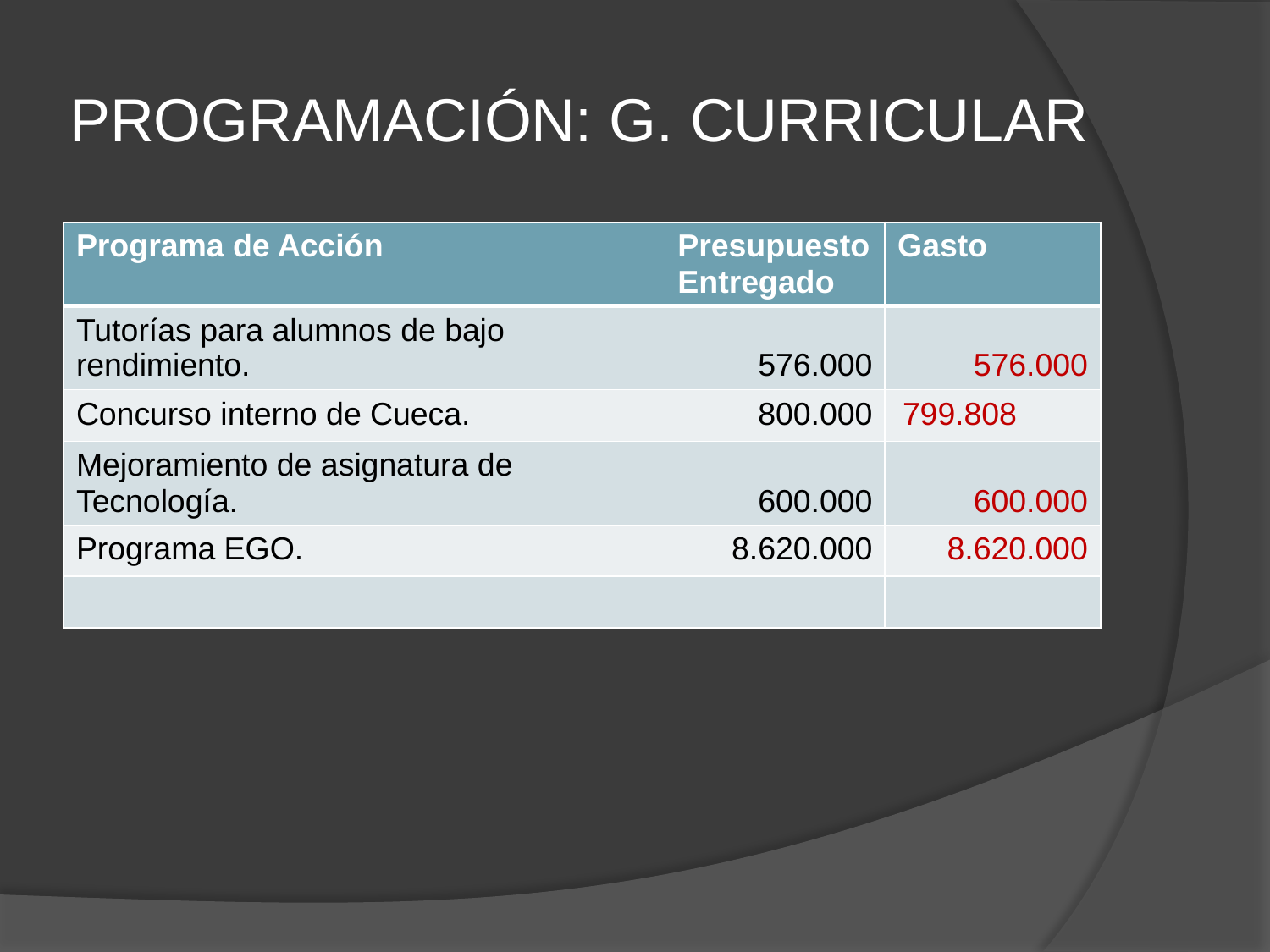

# PROGRAMACIÓN: G. CURRICULAR
| Programa de Acción | Presupuesto Entregado | Gasto |
| --- | --- | --- |
| Tutorías para alumnos de bajo rendimiento. | 576.000 | 576.000 |
| Concurso interno de Cueca. | 800.000 | 799.808 |
| Mejoramiento de asignatura de Tecnología. | 600.000 | 600.000 |
| Programa EGO. | 8.620.000 | 8.620.000 |
|  |  |  |